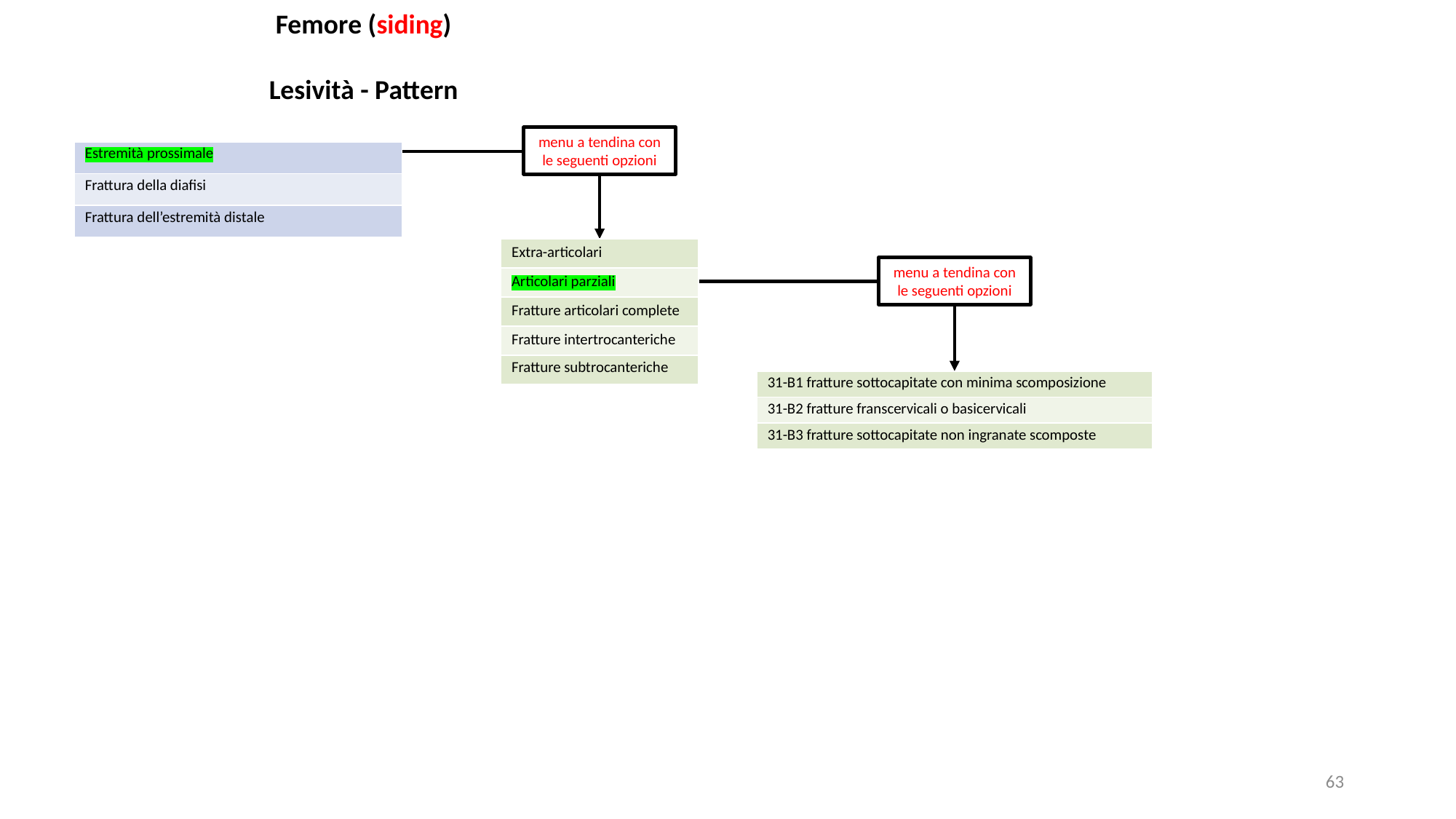

Femore (siding)

Lesività - Pattern
menu a tendina con le seguenti opzioni
| Estremità prossimale |
| --- |
| Frattura della diafisi |
| Frattura dell’estremità distale |
| Extra-articolari |
| --- |
| Articolari parziali |
| Fratture articolari complete |
| Fratture intertrocanteriche |
| Fratture subtrocanteriche |
menu a tendina con le seguenti opzioni
| 31-B1 fratture sottocapitate con minima scomposizione |
| --- |
| 31-B2 fratture franscervicali o basicervicali |
| 31-B3 fratture sottocapitate non ingranate scomposte |
63